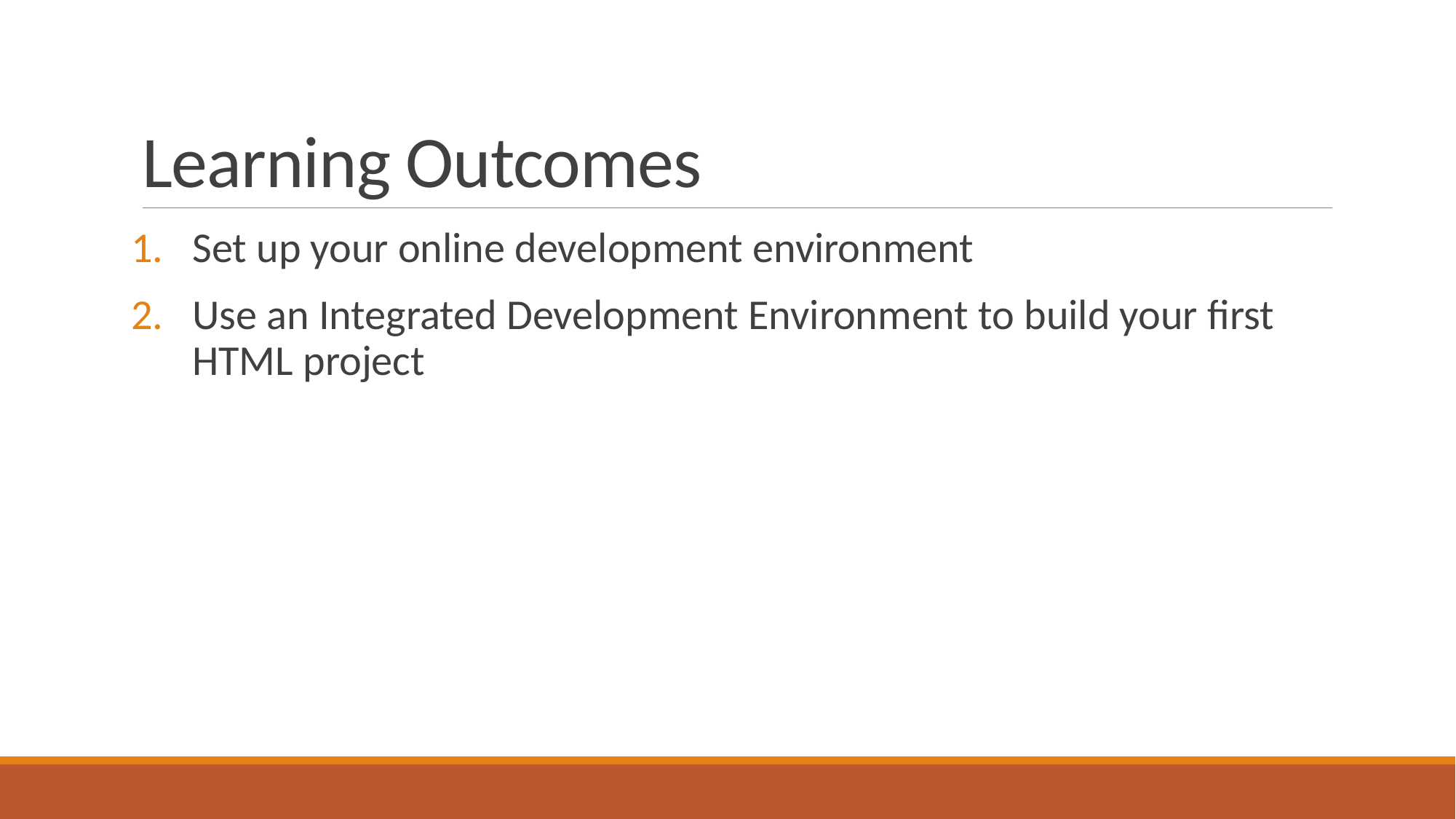

# Learning Outcomes
Set up your online development environment
Use an Integrated Development Environment to build your first HTML project